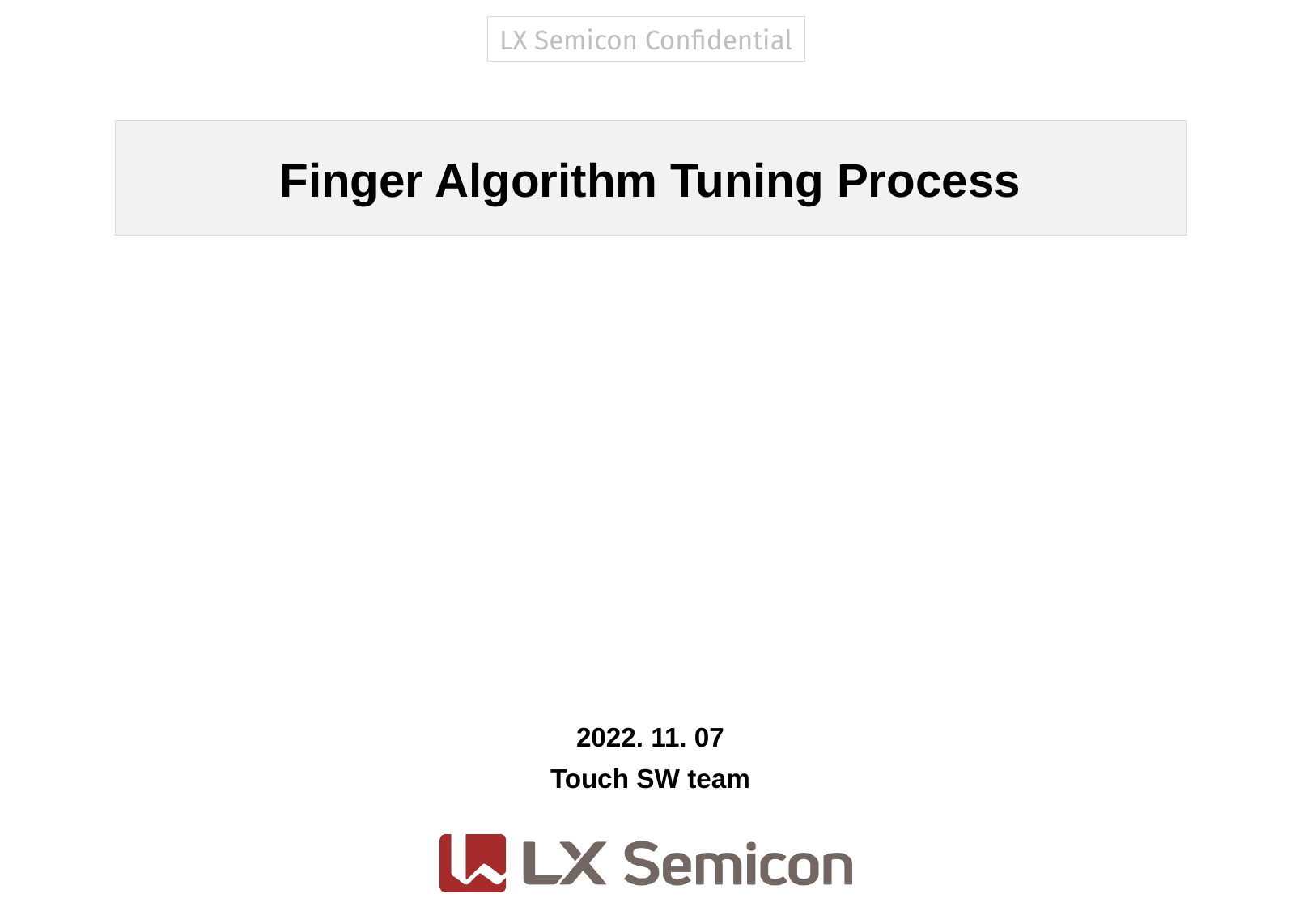

Finger Algorithm Tuning Process
2022. 11. 07
Touch SW team